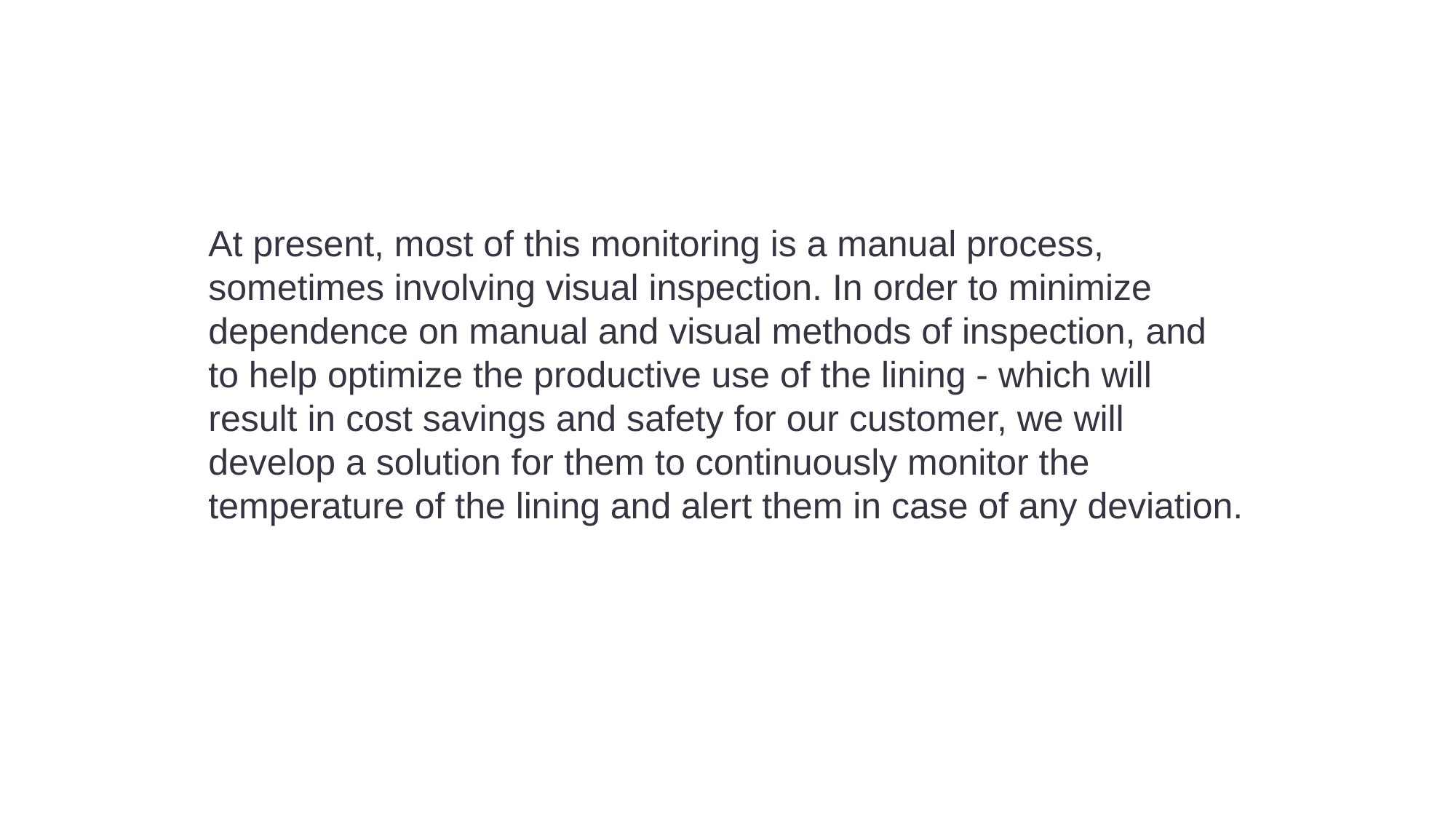

At present, most of this monitoring is a manual process, sometimes involving visual inspection. In order to minimize dependence on manual and visual methods of inspection, and to help optimize the productive use of the lining - which will result in cost savings and safety for our customer, we will develop a solution for them to continuously monitor the temperature of the lining and alert them in case of any deviation.